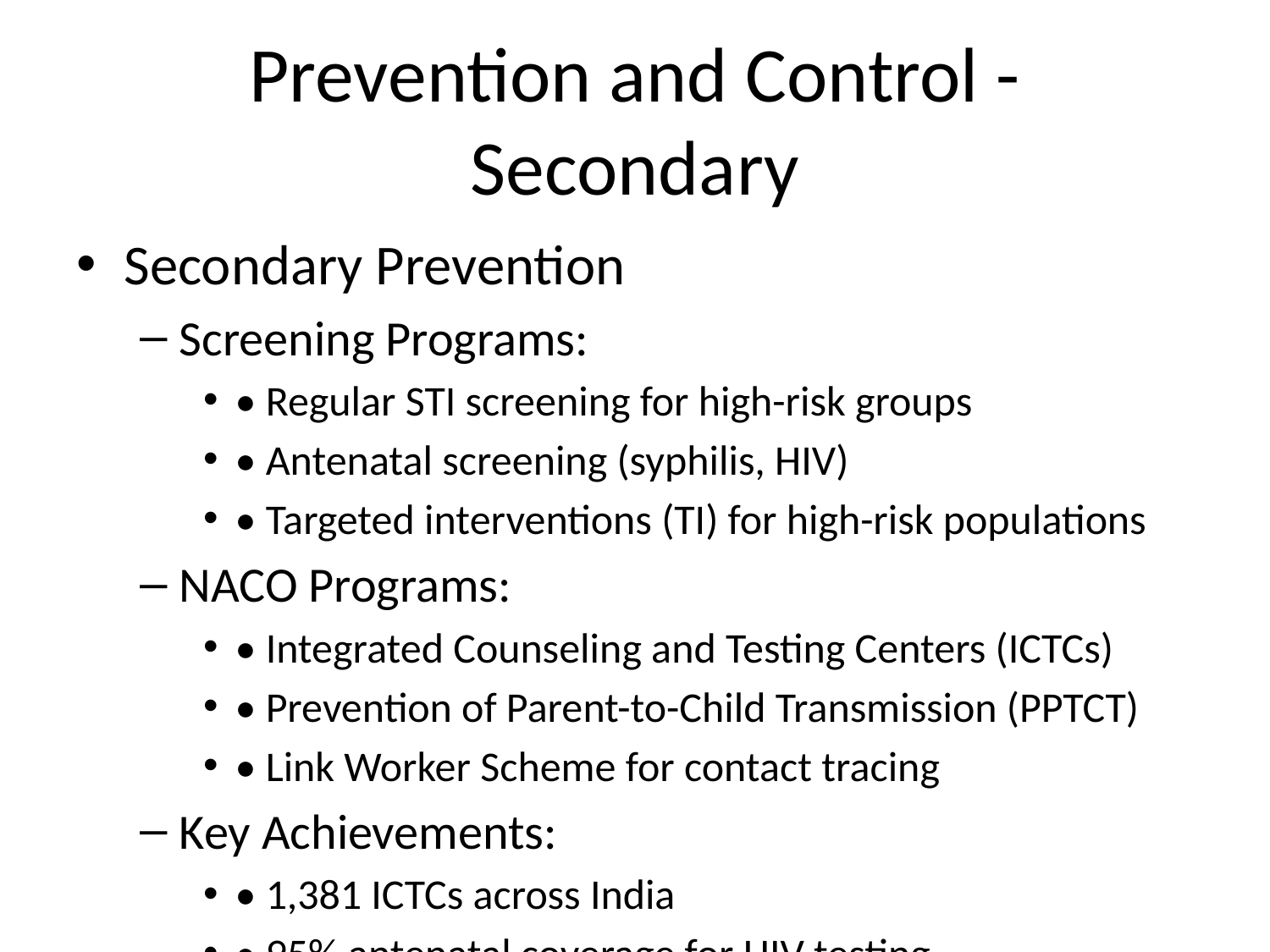

# Prevention and Control - Secondary
Secondary Prevention
Screening Programs:
• Regular STI screening for high-risk groups
• Antenatal screening (syphilis, HIV)
• Targeted interventions (TI) for high-risk populations
NACO Programs:
• Integrated Counseling and Testing Centers (ICTCs)
• Prevention of Parent-to-Child Transmission (PPTCT)
• Link Worker Scheme for contact tracing
Key Achievements:
• 1,381 ICTCs across India
• 95% antenatal coverage for HIV testing
• 800 million condoms distributed annually